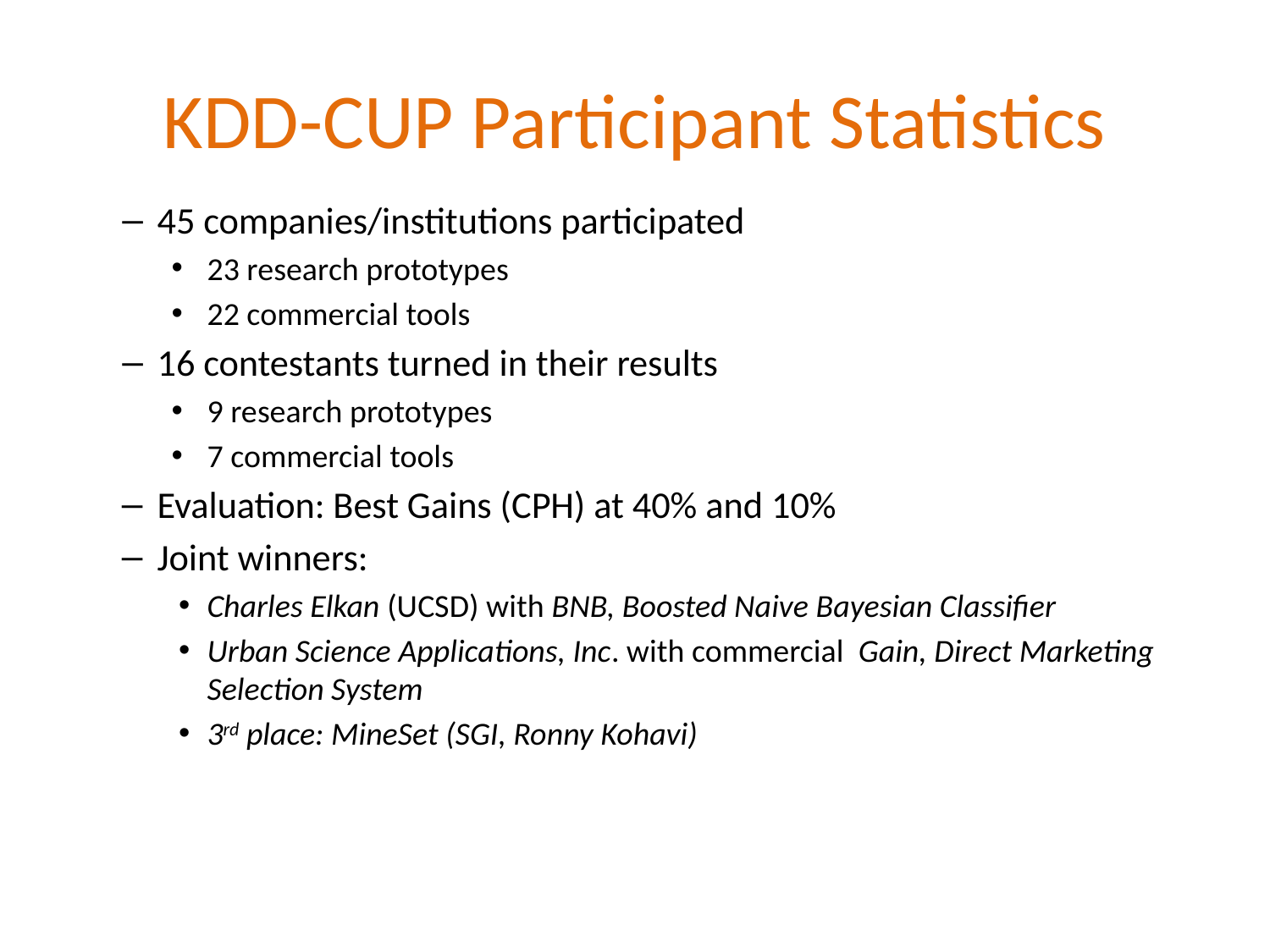

# KDD-CUP Participant Statistics
45 companies/institutions participated
23 research prototypes
22 commercial tools
16 contestants turned in their results
9 research prototypes
7 commercial tools
Evaluation: Best Gains (CPH) at 40% and 10%
Joint winners:
Charles Elkan (UCSD) with BNB, Boosted Naive Bayesian Classifier
Urban Science Applications, Inc. with commercial  Gain, Direct Marketing Selection System
3rd place: MineSet (SGI, Ronny Kohavi)